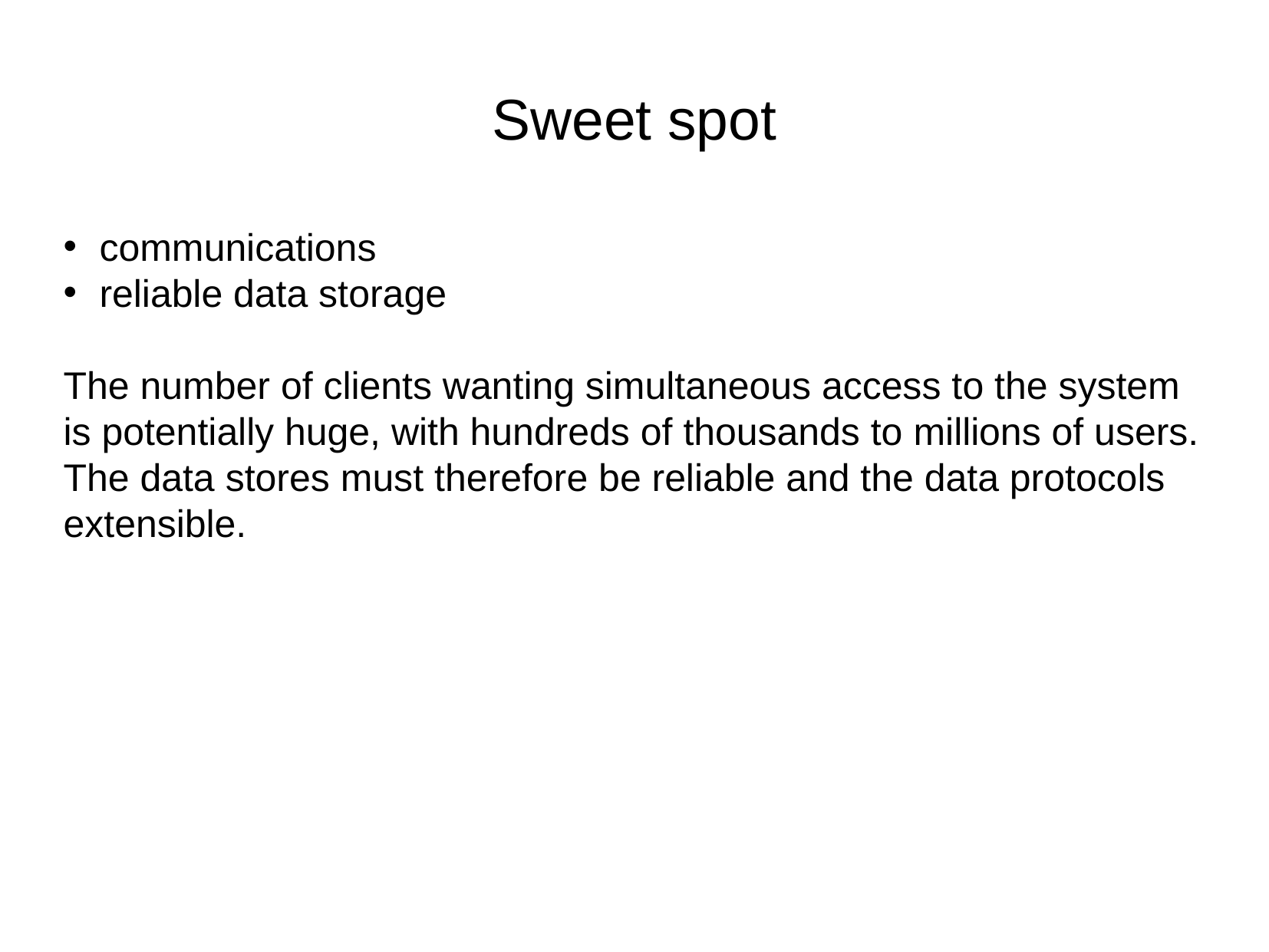

Sweet spot
communications
reliable data storage

The number of clients wanting simultaneous access to the system is potentially huge, with hundreds of thousands to millions of users. The data stores must therefore be reliable and the data protocols extensible.